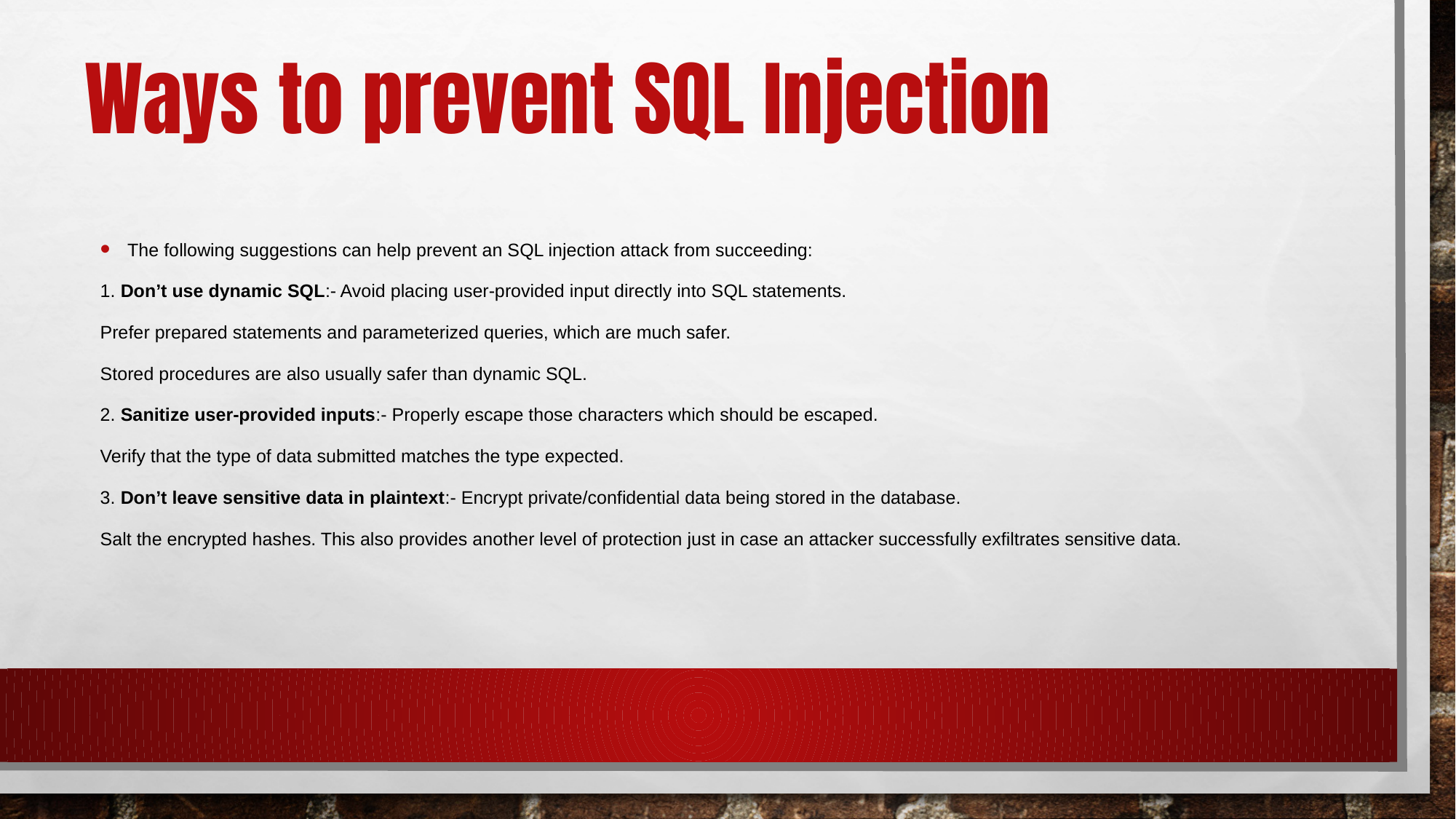

# Ways to prevent SQL Injection
The following suggestions can help prevent an SQL injection attack from succeeding:
1. Don’t use dynamic SQL:- Avoid placing user-provided input directly into SQL statements.
Prefer prepared statements and parameterized queries, which are much safer.
Stored procedures are also usually safer than dynamic SQL.
2. Sanitize user-provided inputs:- Properly escape those characters which should be escaped.
Verify that the type of data submitted matches the type expected.
3. Don’t leave sensitive data in plaintext:- Encrypt private/confidential data being stored in the database.
Salt the encrypted hashes. This also provides another level of protection just in case an attacker successfully exfiltrates sensitive data.